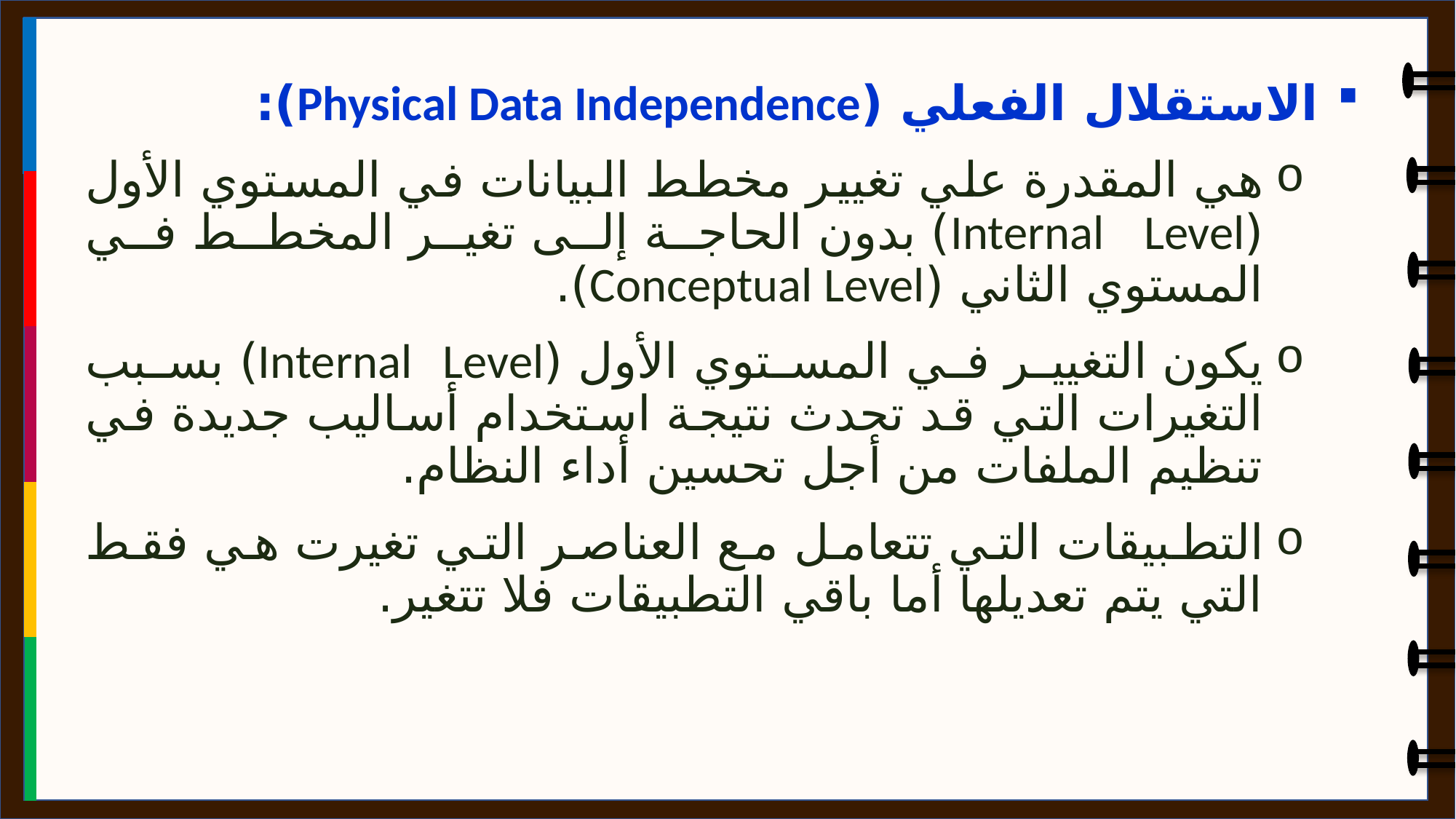

الاستقلال الفعلي (Physical Data Independence):
هي المقدرة علي تغيير مخطط البيانات في المستوي الأول (Internal Level) بدون الحاجة إلى تغير المخطط في المستوي الثاني (Conceptual Level).
يكون التغيير في المستوي الأول (Internal Level) بسبب التغيرات التي قد تحدث نتيجة استخدام أساليب جديدة في تنظيم الملفات من أجل تحسين أداء النظام.
التطبيقات التي تتعامل مع العناصر التي تغيرت هي فقط التي يتم تعديلها أما باقي التطبيقات فلا تتغير.